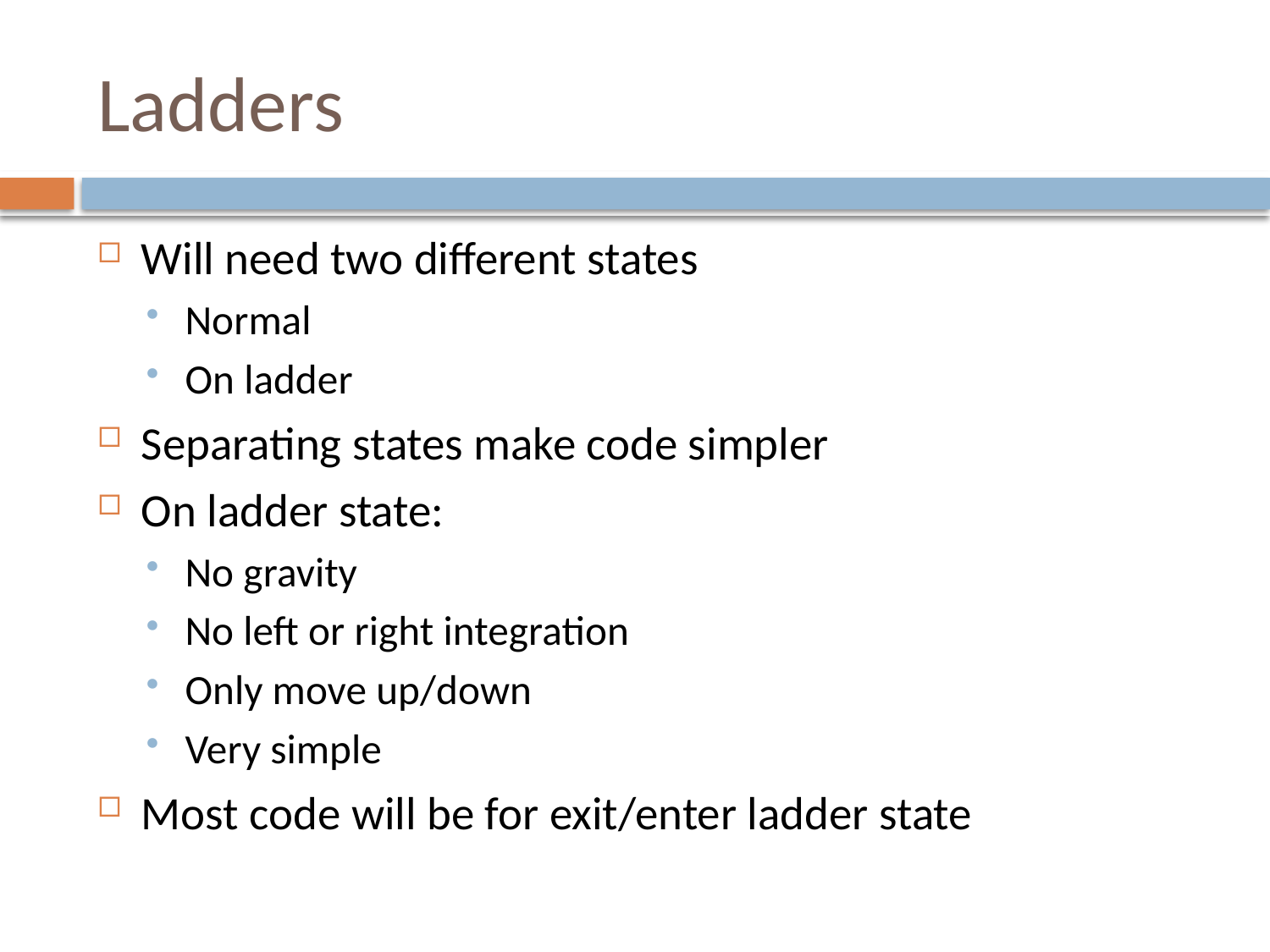

# Ladders
Will need two different states
Normal
On ladder
Separating states make code simpler
On ladder state:
No gravity
No left or right integration
Only move up/down
Very simple
Most code will be for exit/enter ladder state